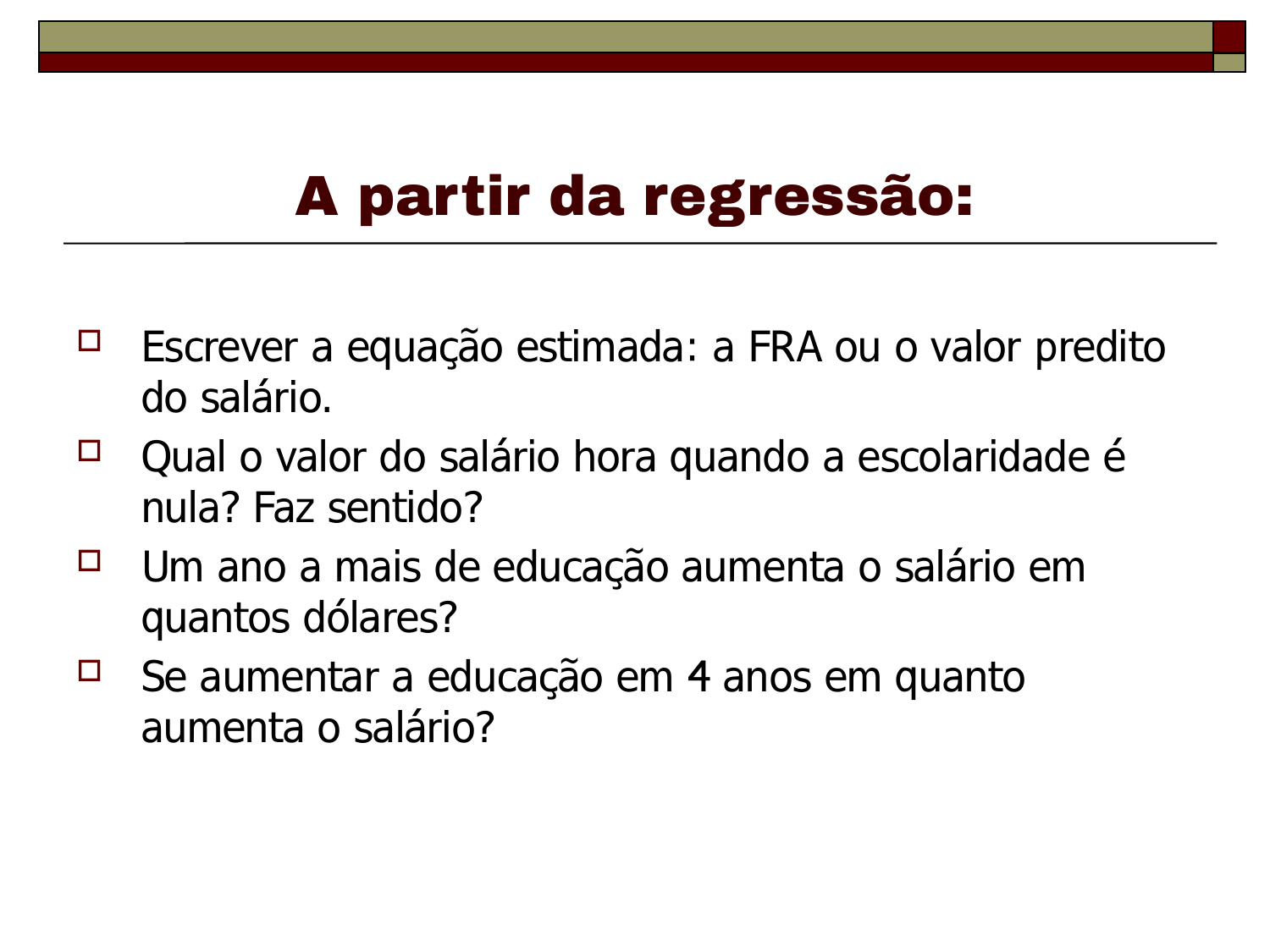

# A partir da regressão:

Escrever a equação estimada: a FRA ou o valor predito do salário.
Qual o valor do salário hora quando a escolaridade é nula? Faz sentido?
Um ano a mais de educação aumenta o salário em quantos dólares?
Se aumentar a educação em 4 anos em quanto aumenta o salário?